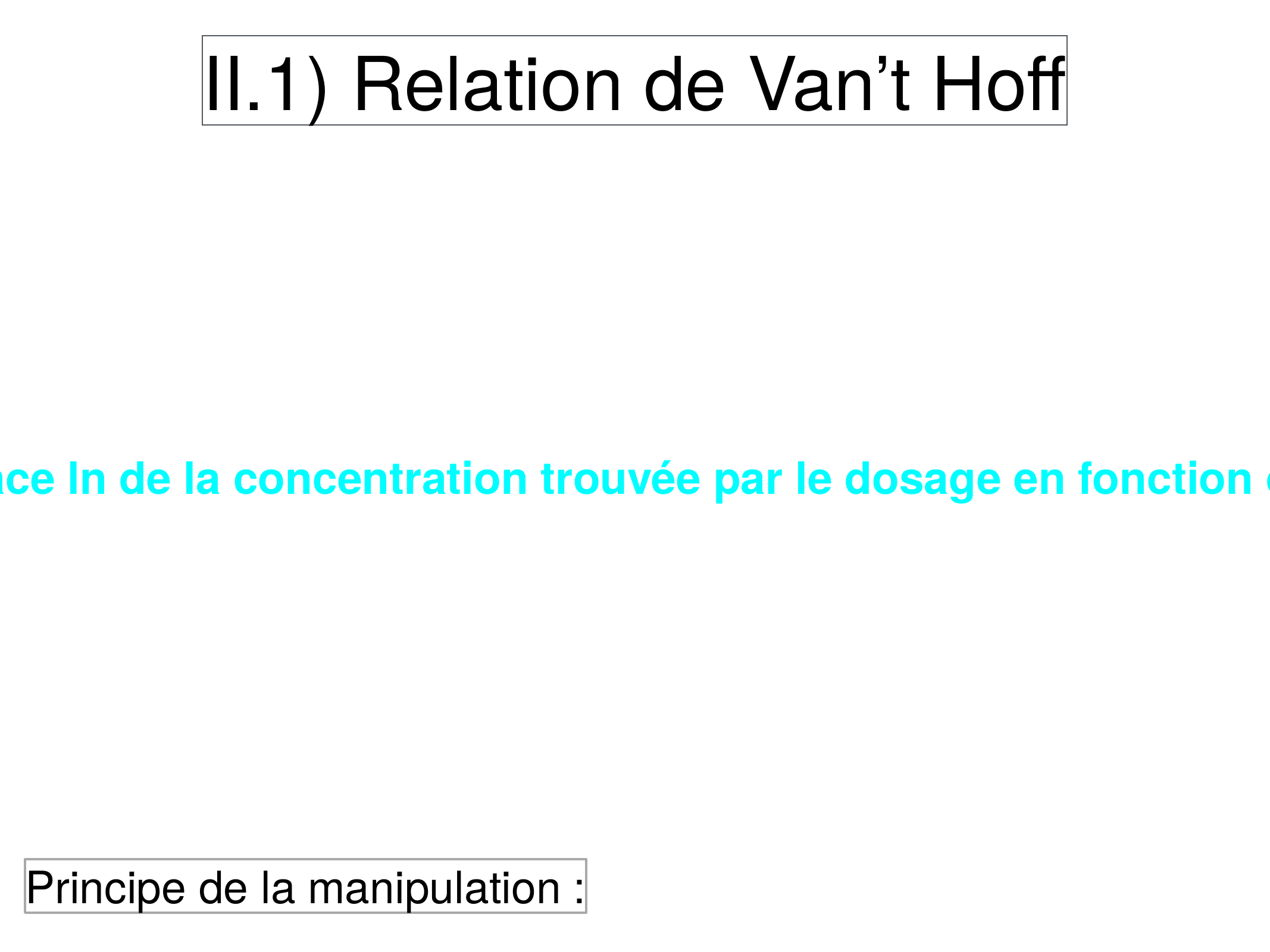

II.1) Relation de Van’t Hoff
On trace ln de la concentration trouvée par le dosage en fonction de 1/T
Principe de la manipulation :
5